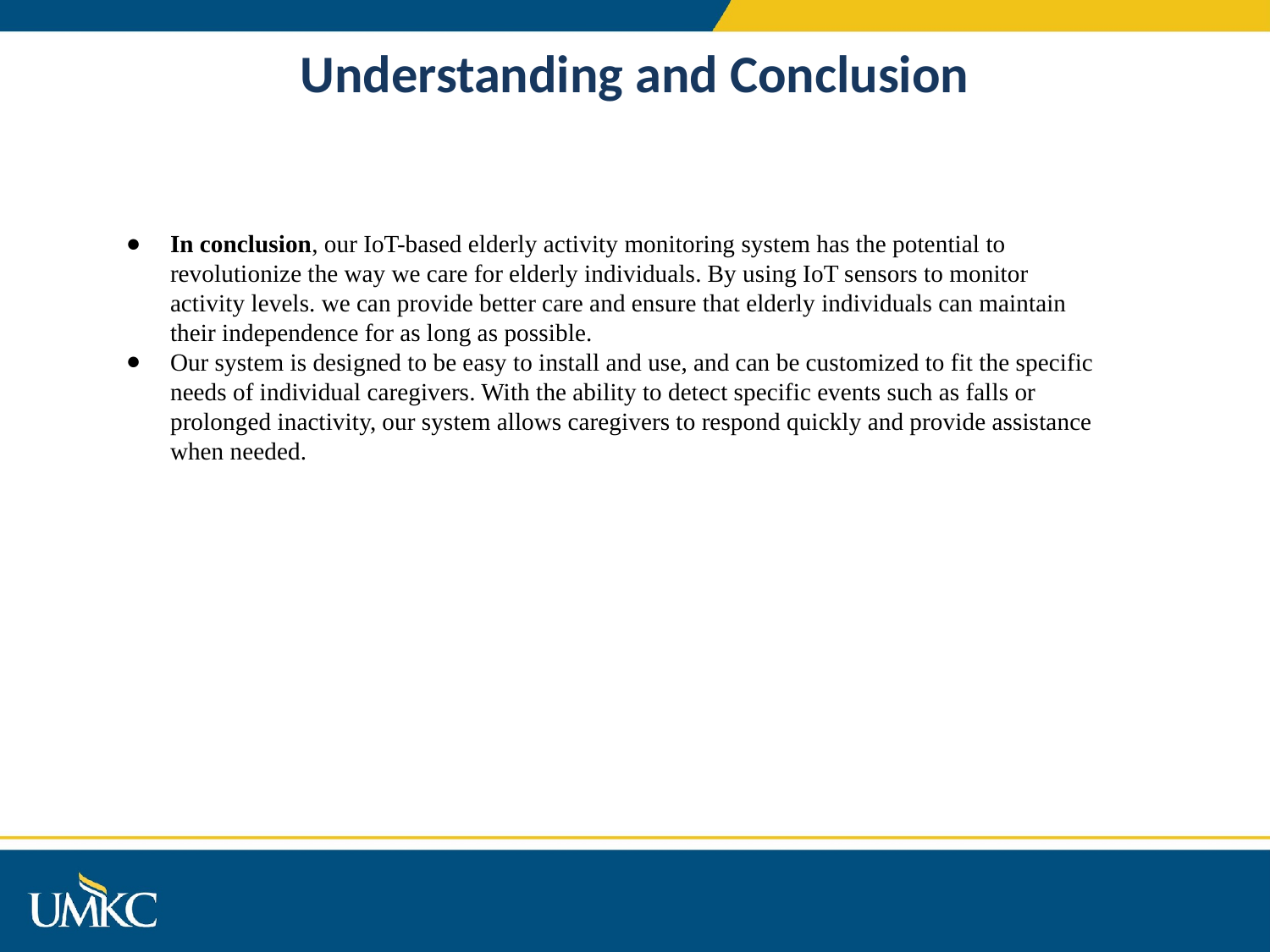

Understanding and Conclusion
In conclusion, our IoT-based elderly activity monitoring system has the potential to revolutionize the way we care for elderly individuals. By using IoT sensors to monitor activity levels. we can provide better care and ensure that elderly individuals can maintain their independence for as long as possible.
Our system is designed to be easy to install and use, and can be customized to fit the specific needs of individual caregivers. With the ability to detect specific events such as falls or prolonged inactivity, our system allows caregivers to respond quickly and provide assistance when needed.